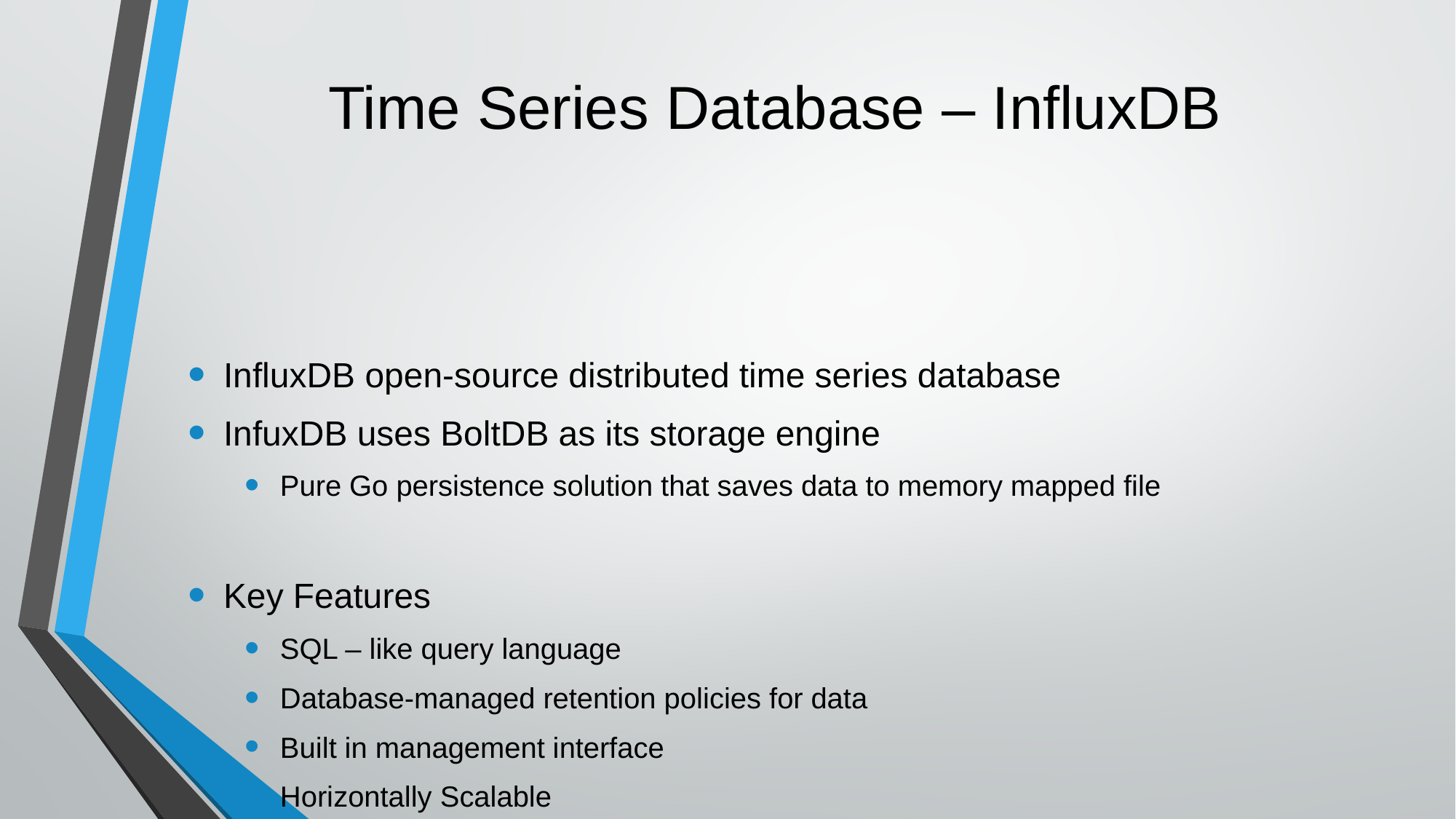

# Time Series Database – InfluxDB
InfluxDB open-source distributed time series database
InfuxDB uses BoltDB as its storage engine
Pure Go persistence solution that saves data to memory mapped file

Key Features
SQL – like query language
Database-managed retention policies for data
Built in management interface
Horizontally Scalable